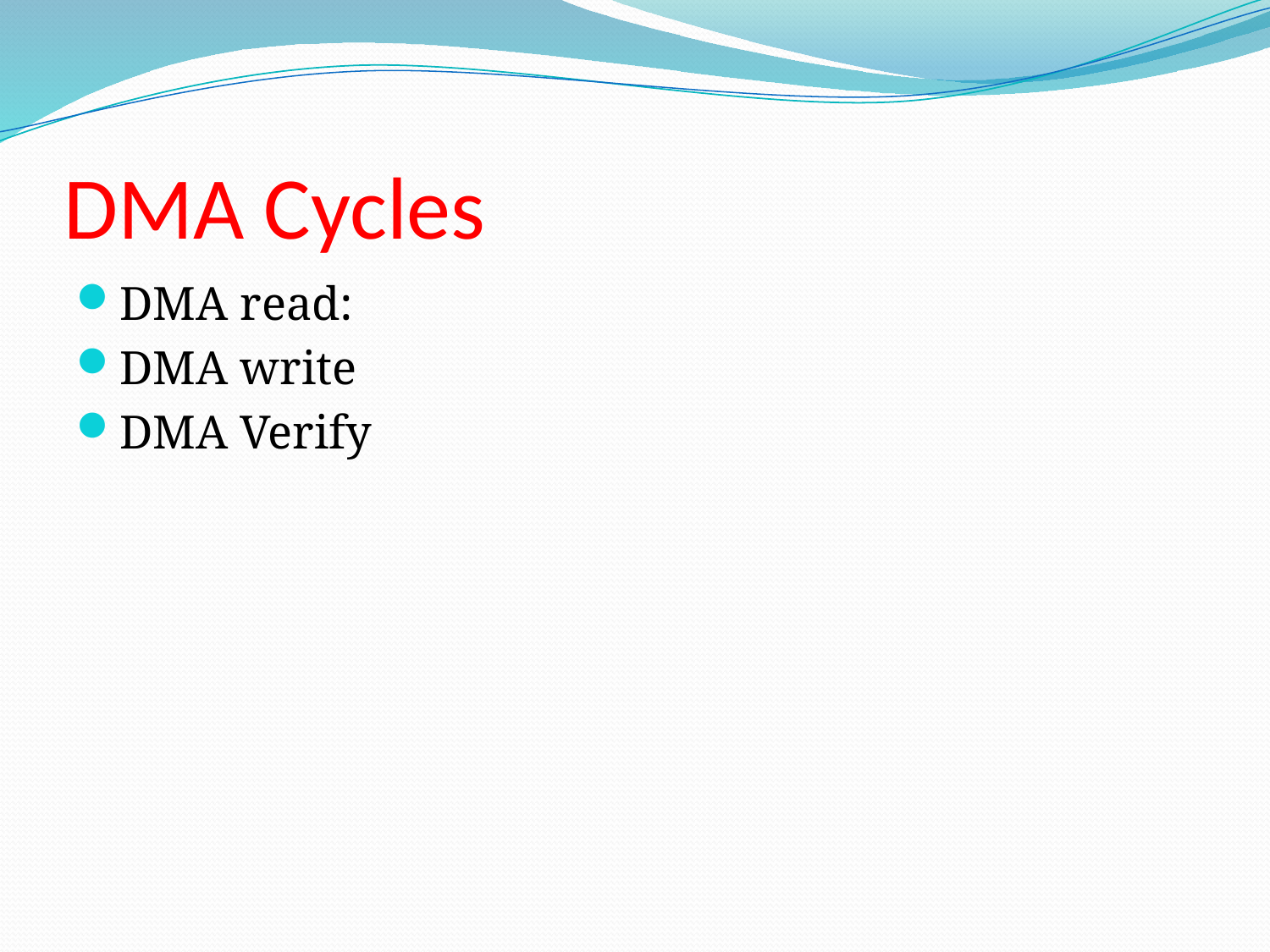

# DMA Cycles
DMA read:
DMA write
DMA Verify